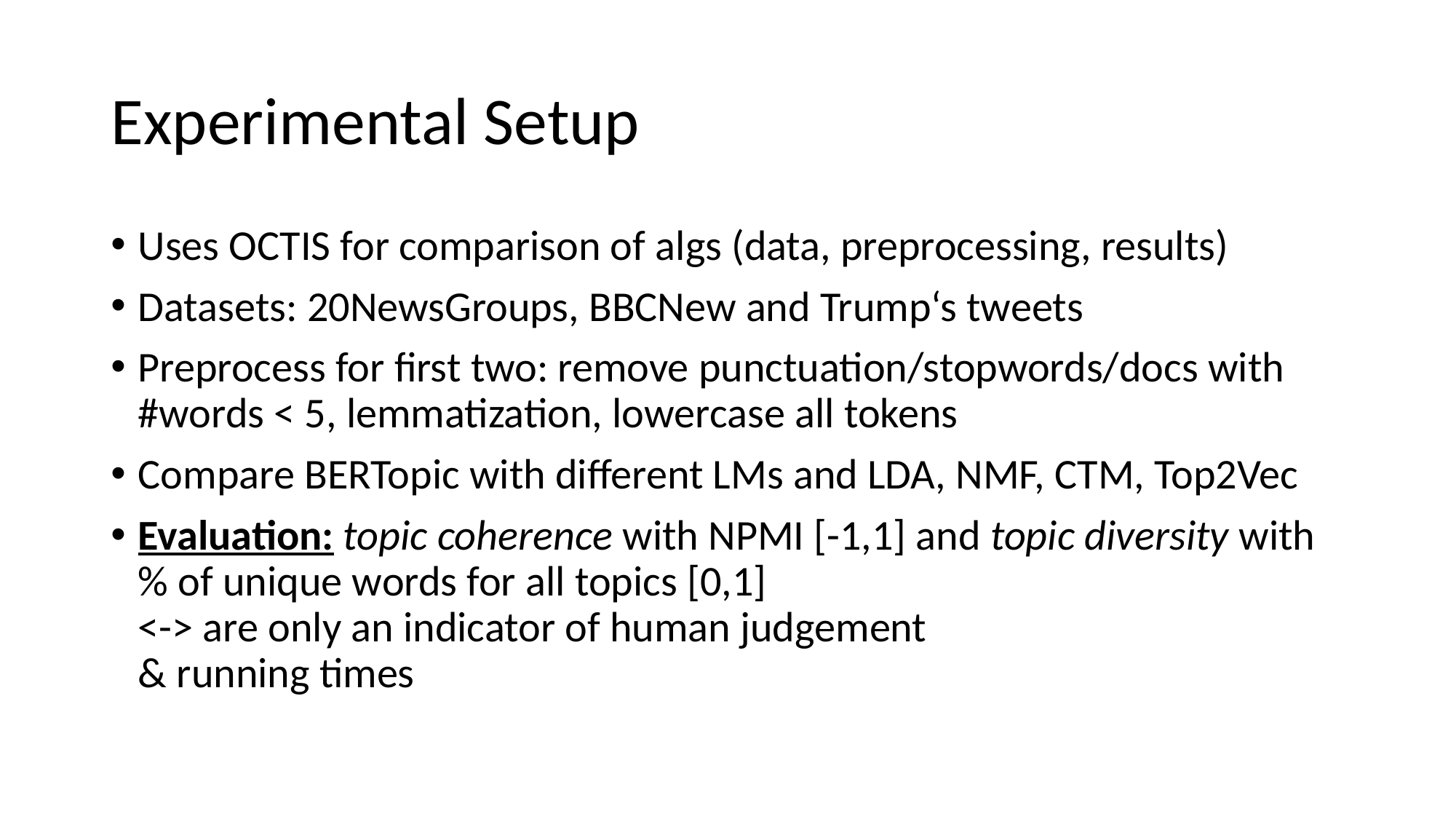

# Experimental Setup
Uses OCTIS for comparison of algs (data, preprocessing, results)
Datasets: 20NewsGroups, BBCNew and Trump‘s tweets
Preprocess for first two: remove punctuation/stopwords/docs with #words < 5, lemmatization, lowercase all tokens
Compare BERTopic with different LMs and LDA, NMF, CTM, Top2Vec
Evaluation: topic coherence with NPMI [-1,1] and topic diversity with % of unique words for all topics [0,1]
<-> are only an indicator of human judgement
& running times